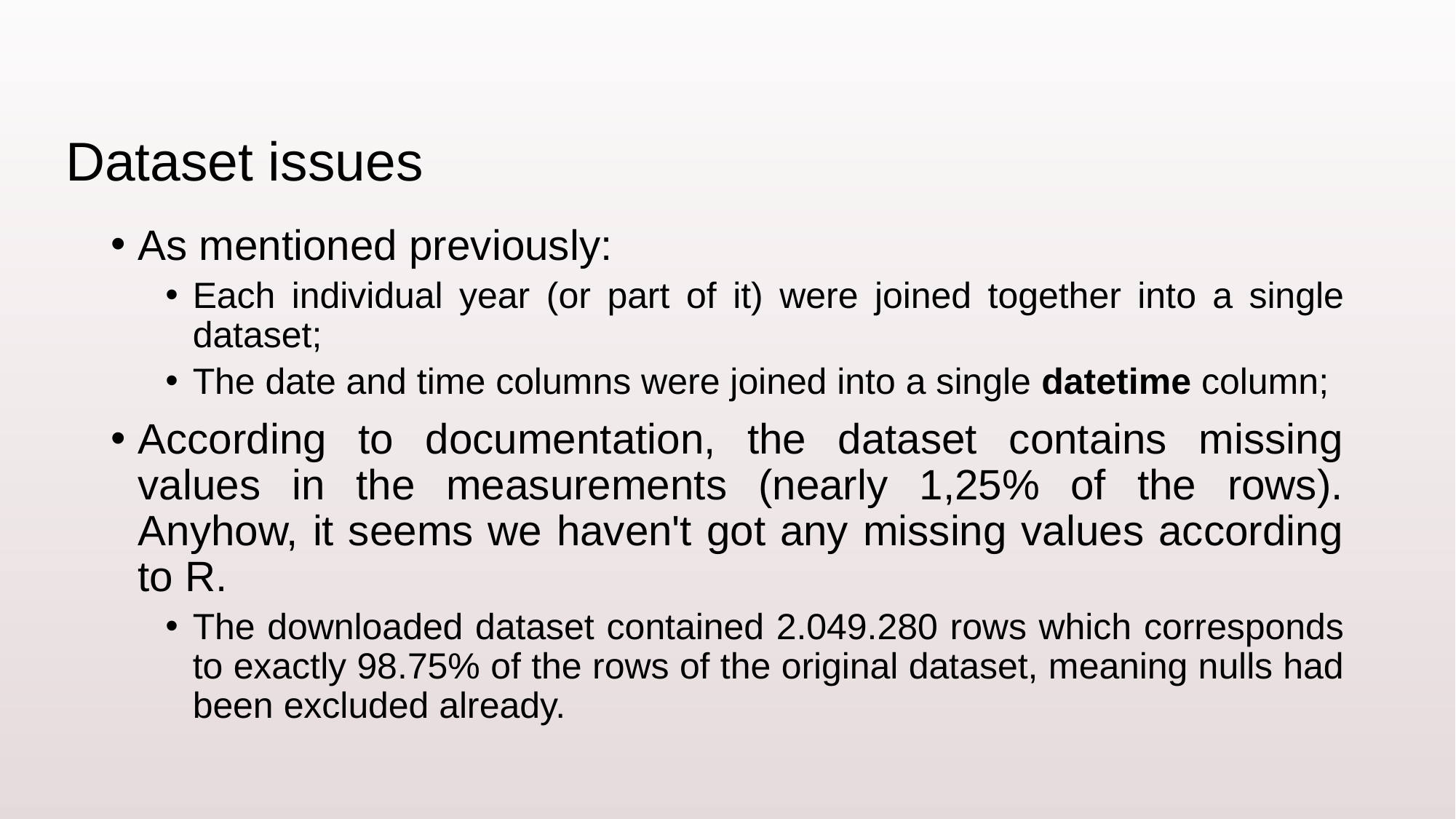

# Dataset issues
As mentioned previously:
Each individual year (or part of it) were joined together into a single dataset;
The date and time columns were joined into a single datetime column;
According to documentation, the dataset contains missing values in the measurements (nearly 1,25% of the rows). Anyhow, it seems we haven't got any missing values according to R.
The downloaded dataset contained 2.049.280 rows which corresponds to exactly 98.75% of the rows of the original dataset, meaning nulls had been excluded already.